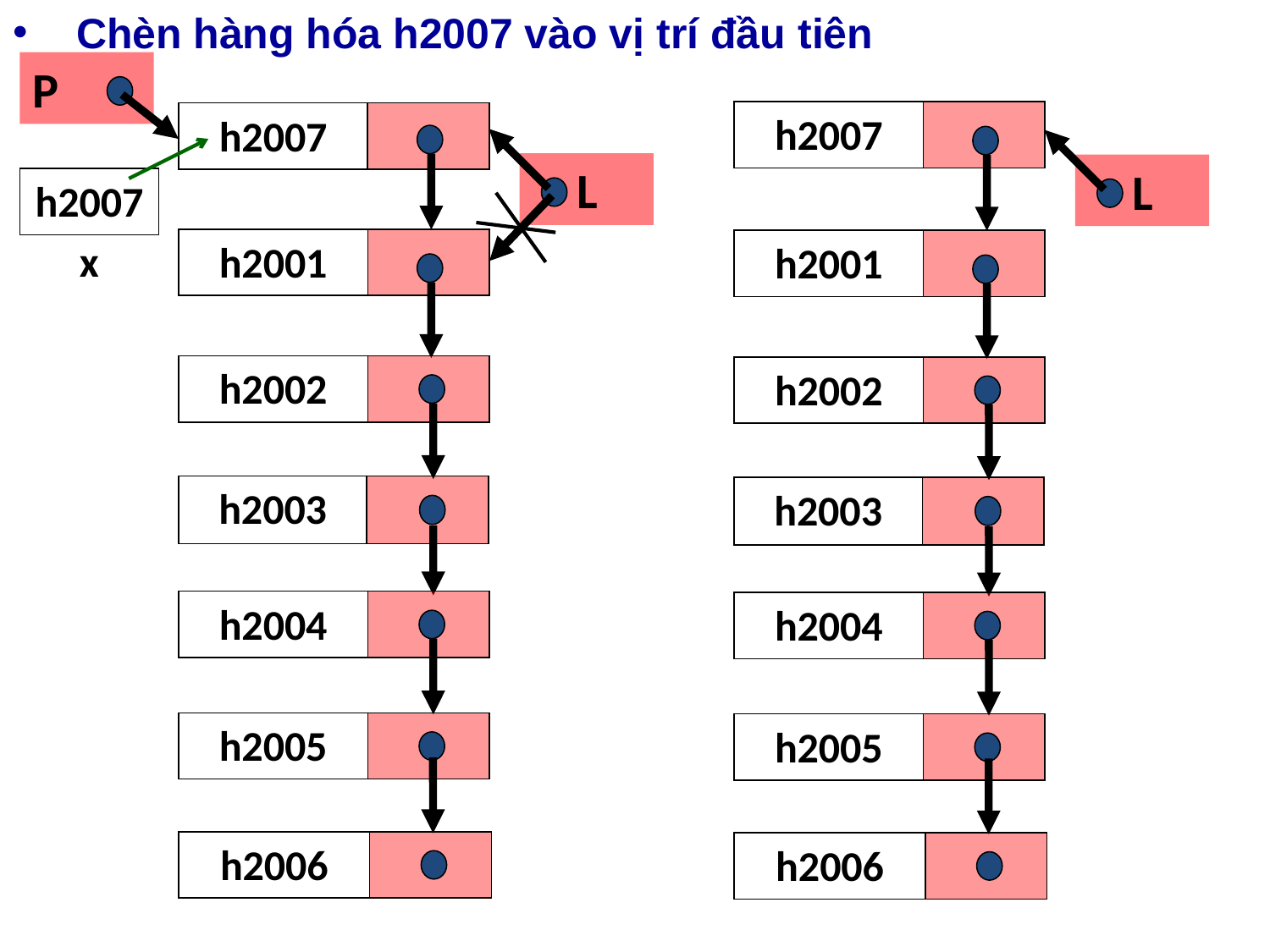

Chèn hàng hóa h2007 vào vị trí đầu tiên
P

h2007

h2007

h2007
x

    L

    L

h2001

h2001

h2002

h2002

h2003

h2003

h2004

h2004

h2005

h2005

h2006

h2006